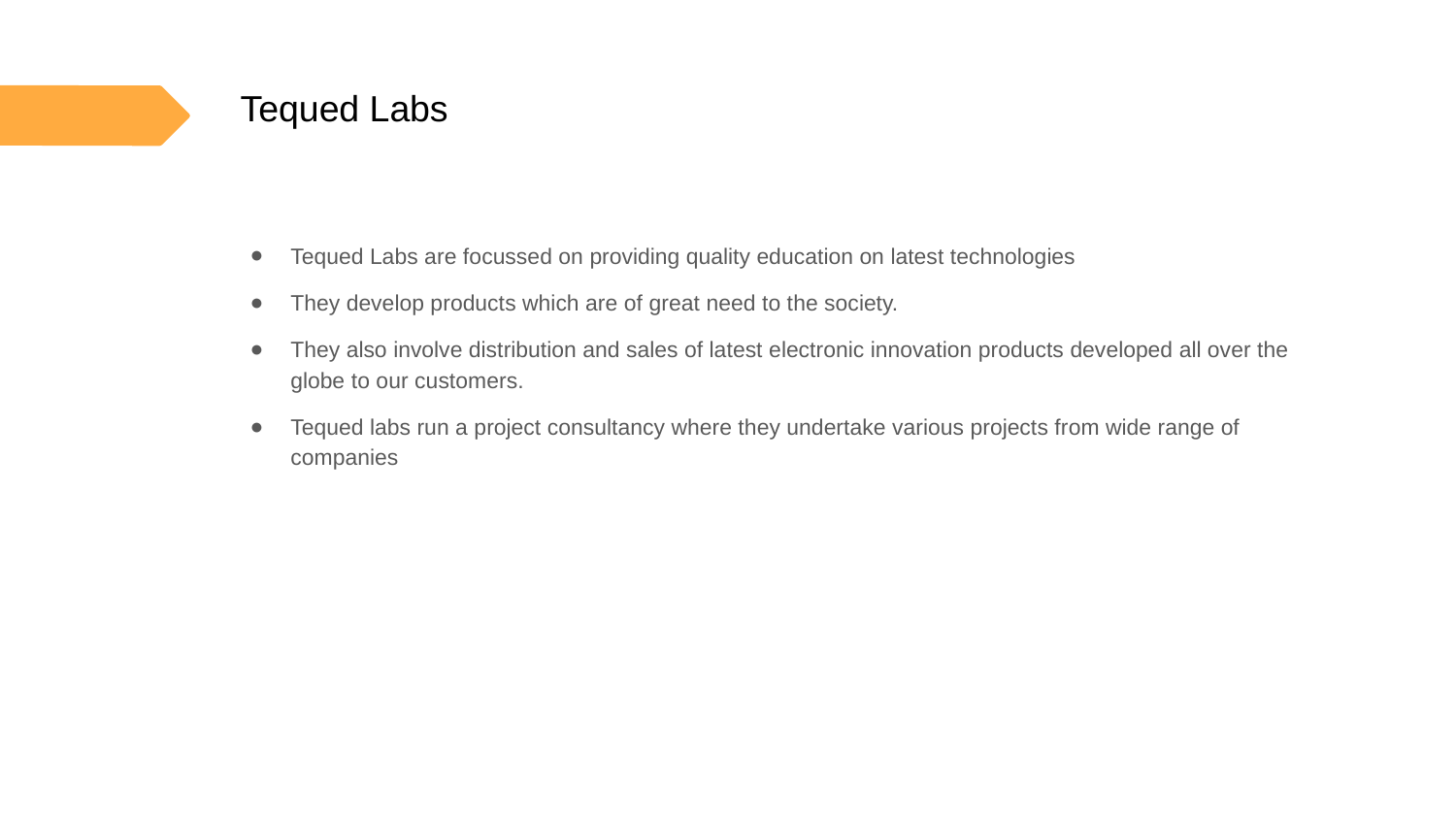

# Tequed Labs
Tequed Labs are focussed on providing quality education on latest technologies
They develop products which are of great need to the society.
They also involve distribution and sales of latest electronic innovation products developed all over the globe to our customers.
Tequed labs run a project consultancy where they undertake various projects from wide range of companies